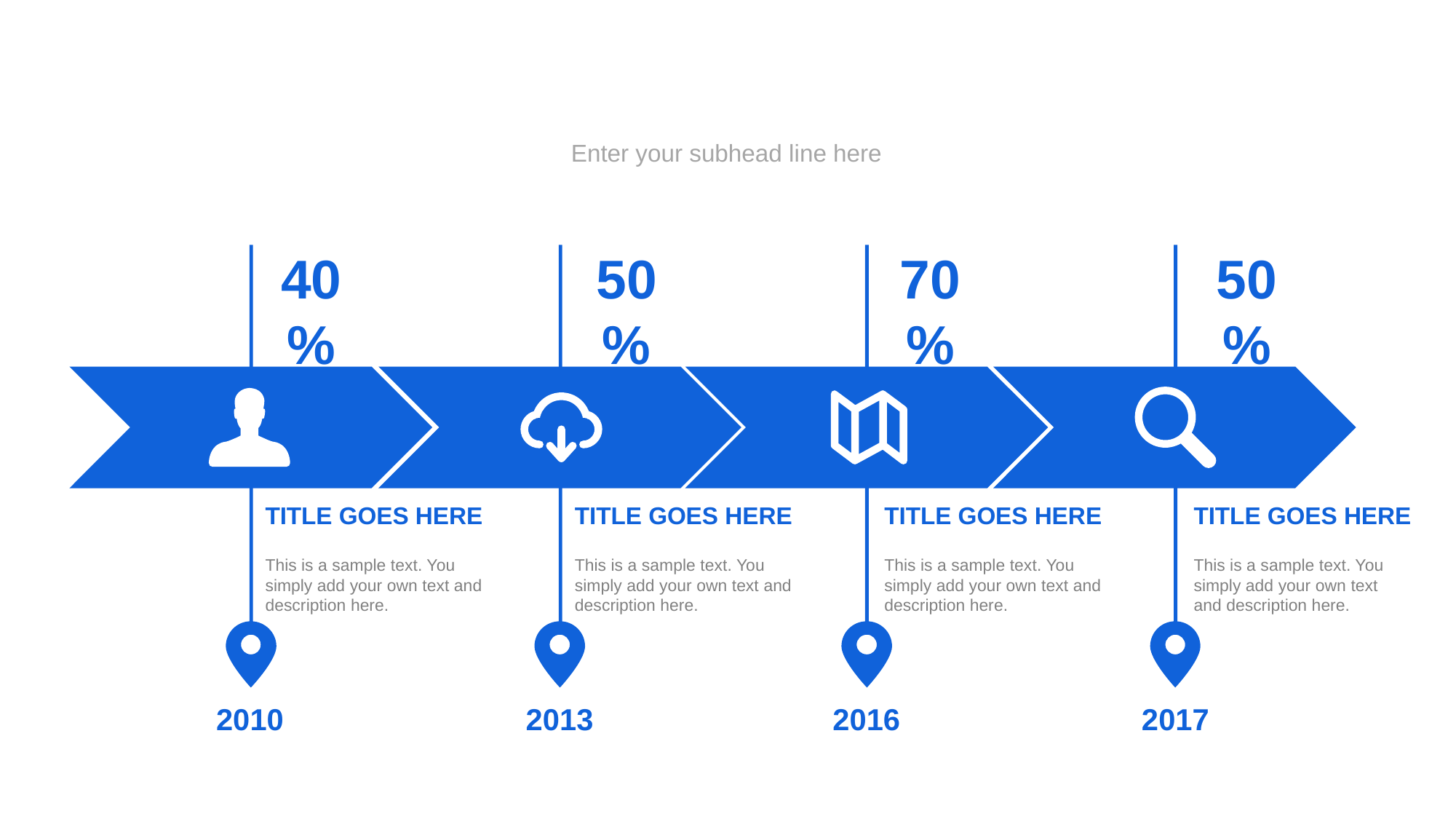

#
Enter your subhead line here

40%
50%
70%
50%

TITLE GOES HERE
This is a sample text. You simply add your own text and description here.
TITLE GOES HERE
This is a sample text. You simply add your own text and description here.
TITLE GOES HERE
This is a sample text. You simply add your own text and description here.
TITLE GOES HERE
This is a sample text. You simply add your own text
and description here.

2010
2013
2016
2017